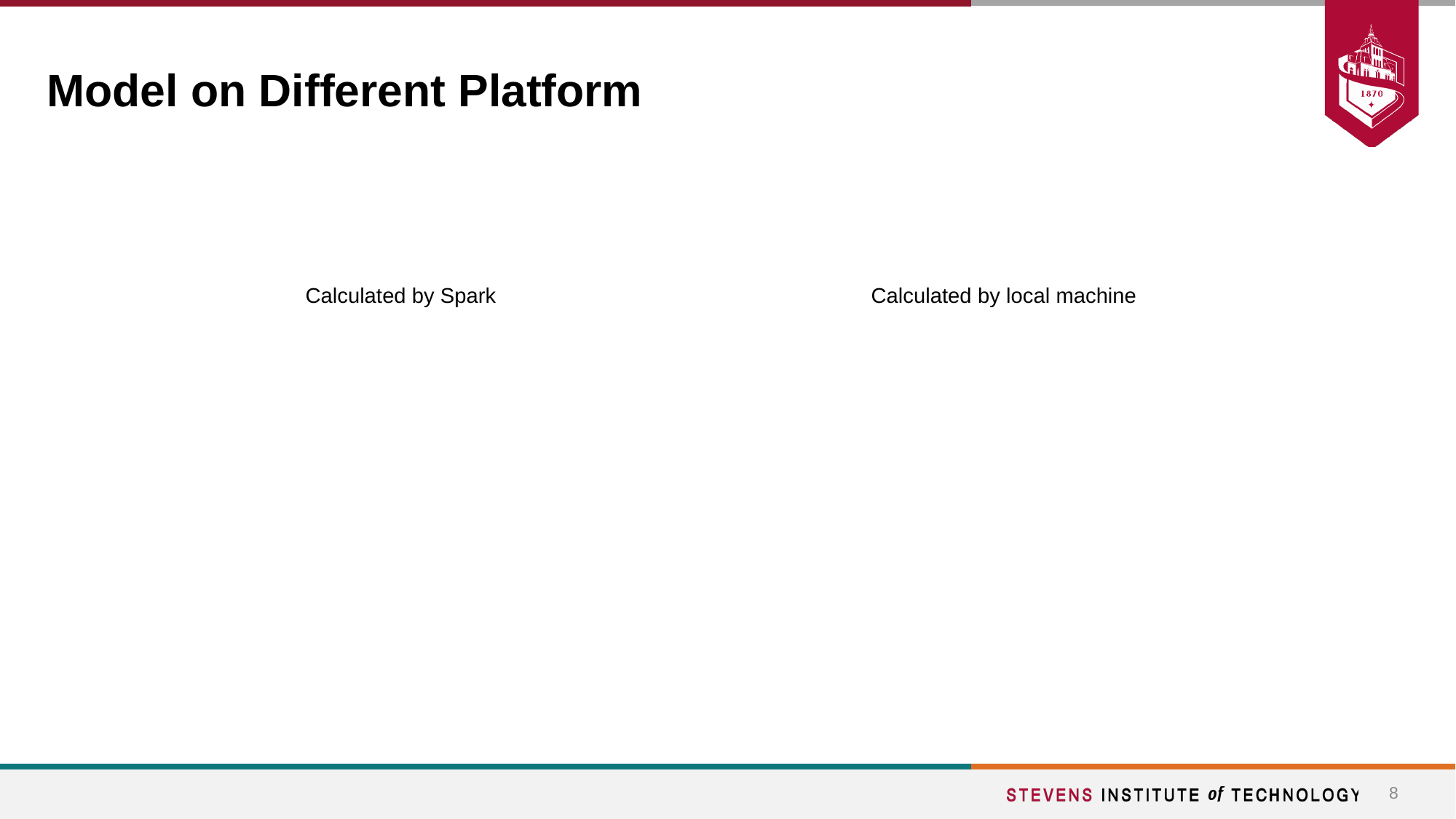

# Model on Different Platform

Calculated by Spark
Calculated by local machine
8